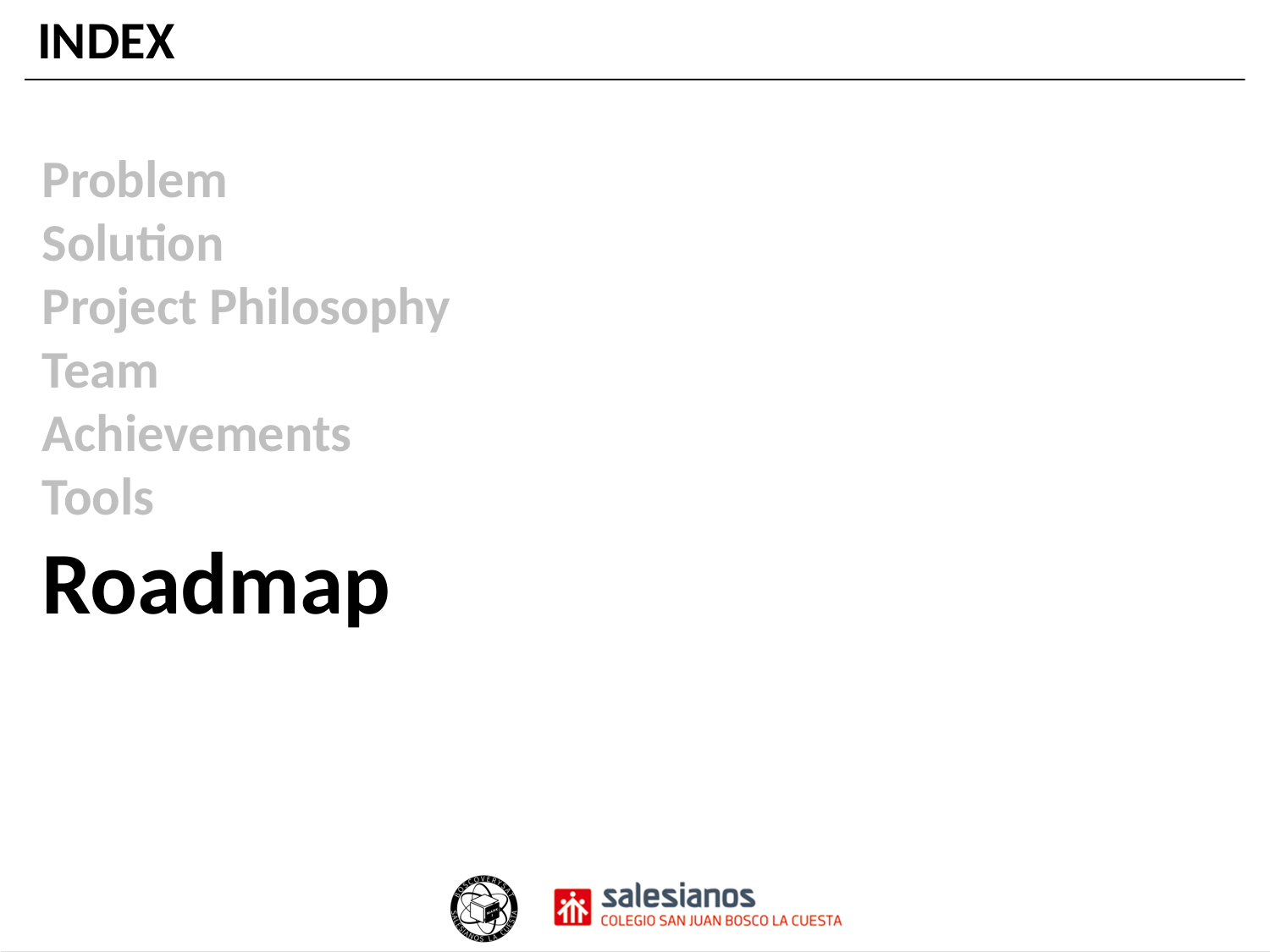

INDEX
Problem
Solution
Project Philosophy
Team
Achievements
Tools
Roadmap